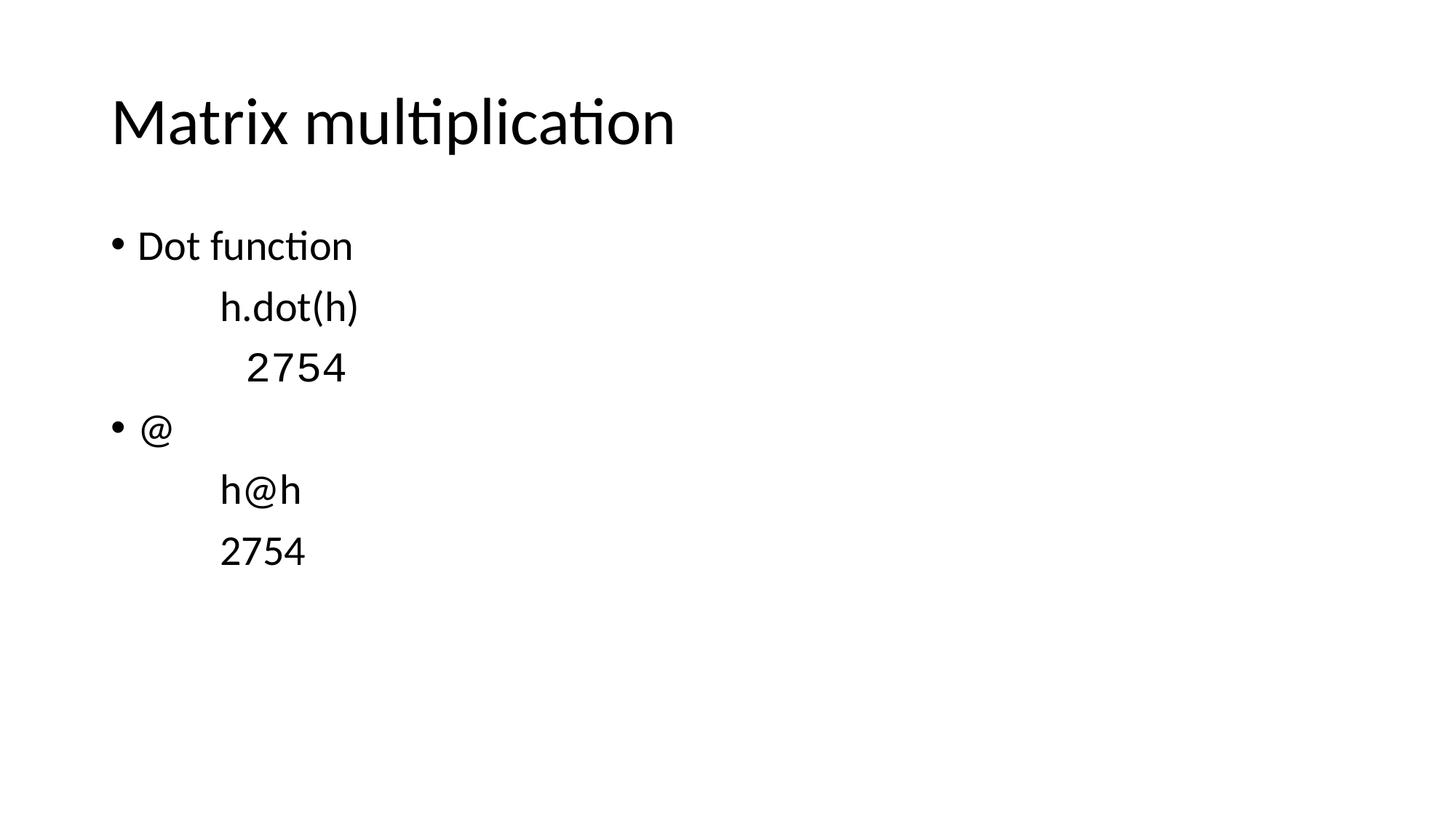

# Matrix multiplication
Dot function
	h.dot(h)
	 2754
@
	h@h
	2754